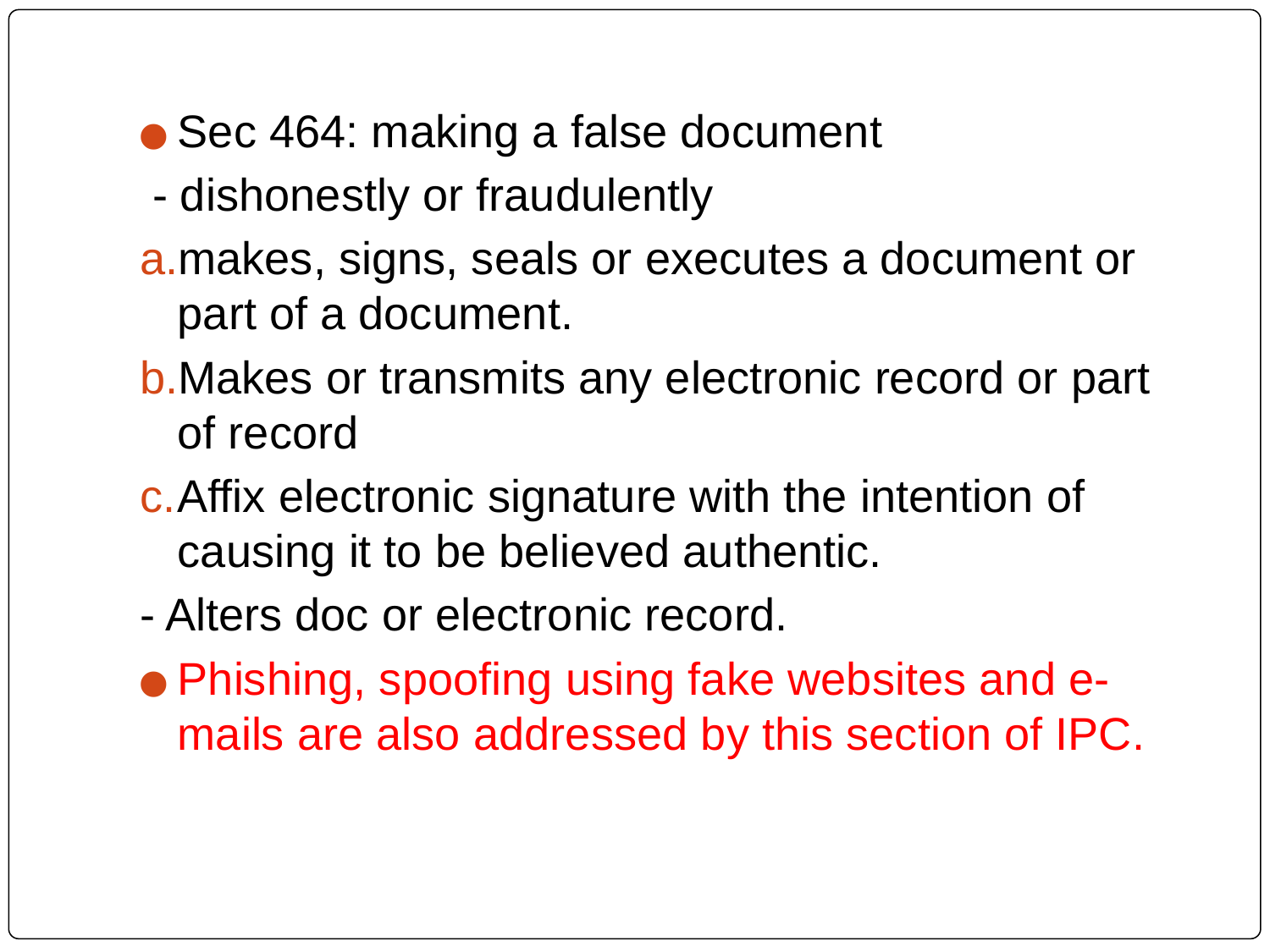

Sec 464: making a false document
 - dishonestly or fraudulently
makes, signs, seals or executes a document or part of a document.
Makes or transmits any electronic record or part of record
Affix electronic signature with the intention of causing it to be believed authentic.
- Alters doc or electronic record.
Phishing, spoofing using fake websites and e-mails are also addressed by this section of IPC.